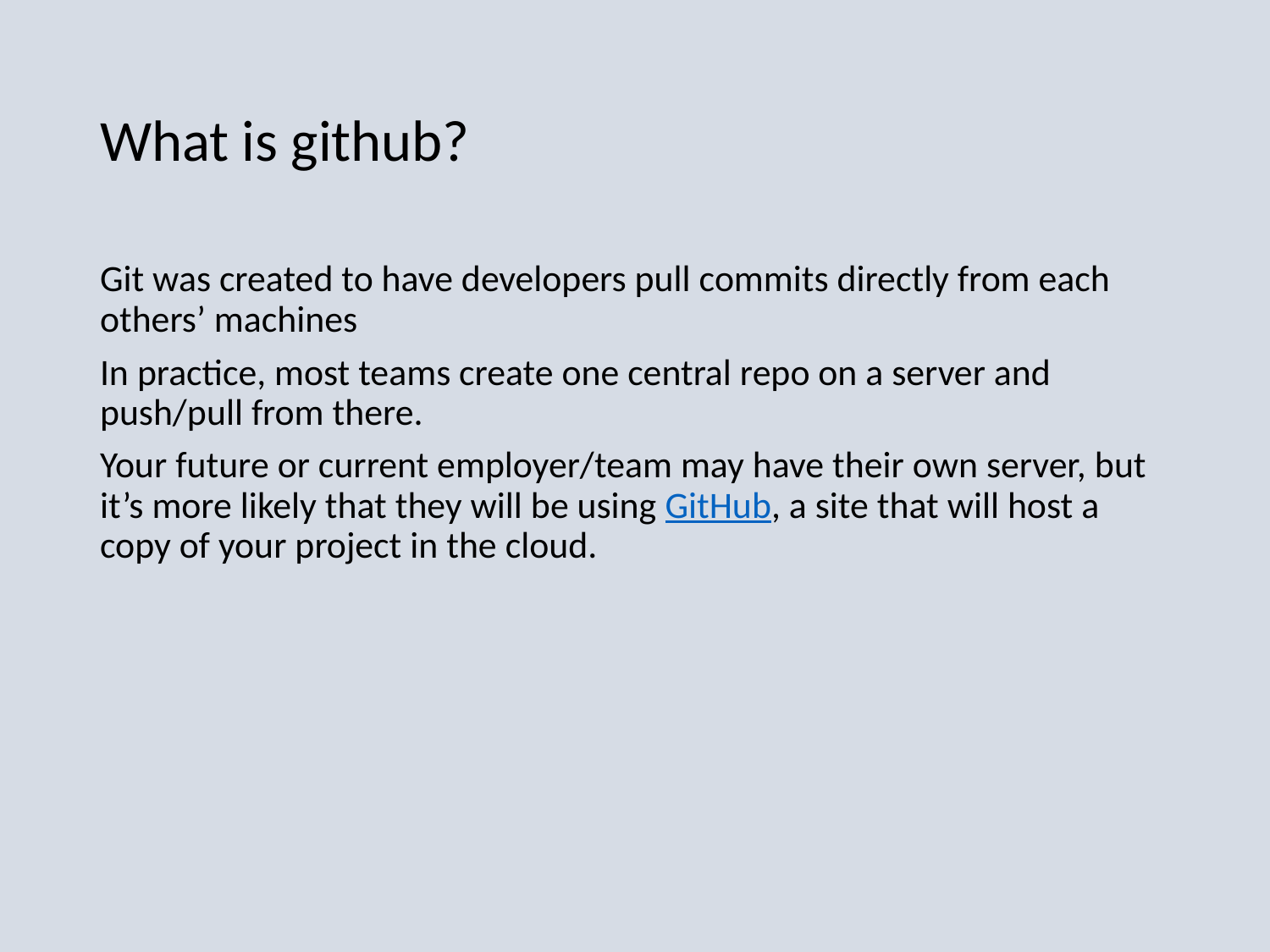

# What is github?
Git was created to have developers pull commits directly from each others’ machines
In practice, most teams create one central repo on a server and push/pull from there.
Your future or current employer/team may have their own server, but it’s more likely that they will be using GitHub, a site that will host a copy of your project in the cloud.